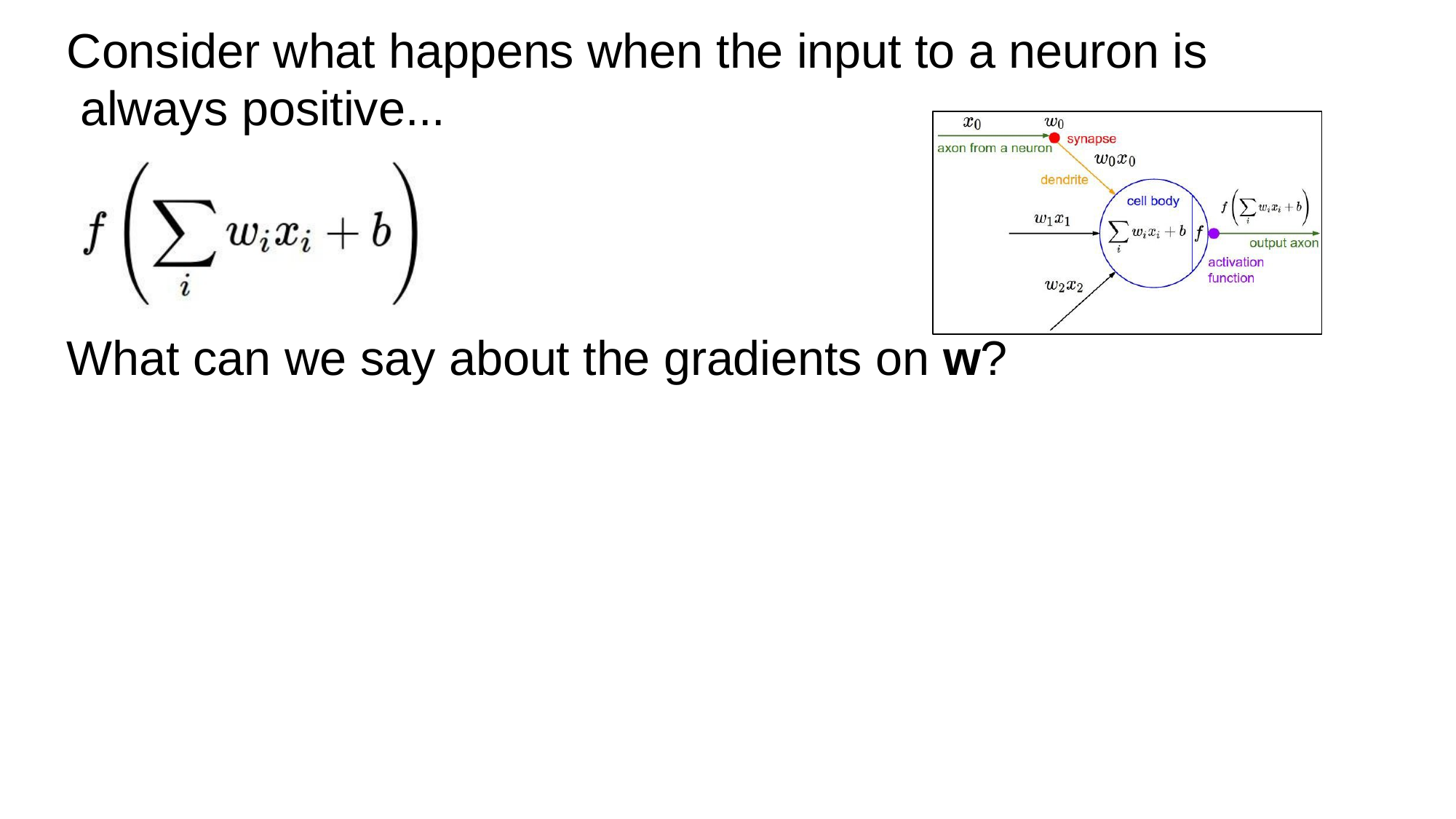

Consider what happens when the input to a neuron is  always positive...

What can we say about the gradients on w?
Lecture 7 -
April 28, 2020
13